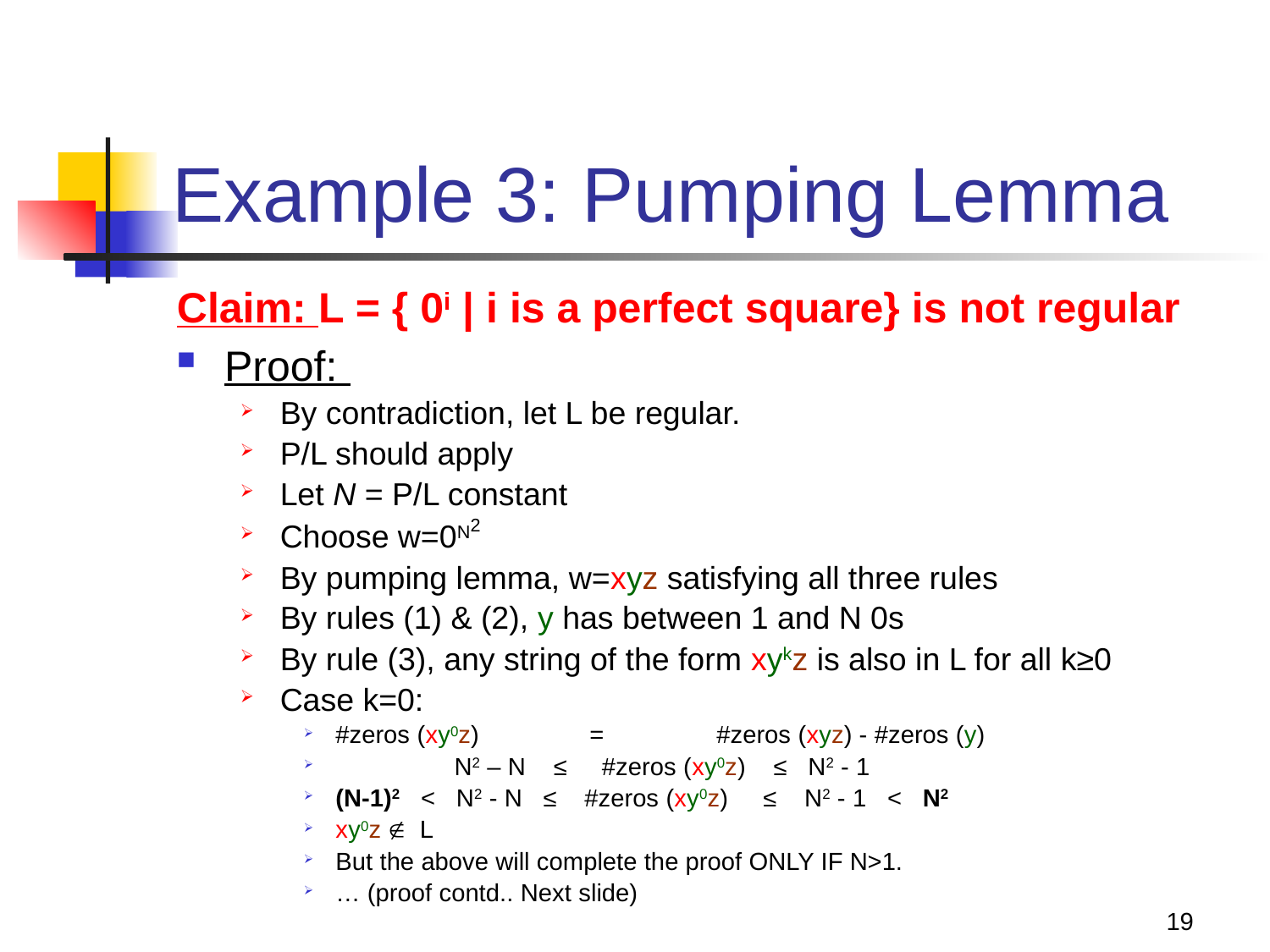

# Example 3: Pumping Lemma
Claim: L = { 0i | i is a perfect square} is not regular
Proof:
By contradiction, let L be regular.
P/L should apply
Let N = P/L constant
Choose w=0N2
By pumping lemma, w=xyz satisfying all three rules
By rules (1) & (2), y has between 1 and N 0s
By rule (3), any string of the form xykz is also in L for all k≥0
Case k=0:
#zeros (xy0z) 	= 	#zeros (xyz) - #zeros (y)
                 N2 – N    ≤     #zeros (xy0z)    ≤   N2 - 1
(N-1)2   <   N2 - N   ≤    #zeros (xy0z)     ≤    N2 - 1   <   N2
xy0z ∉  L
But the above will complete the proof ONLY IF N>1.
… (proof contd.. Next slide)

19